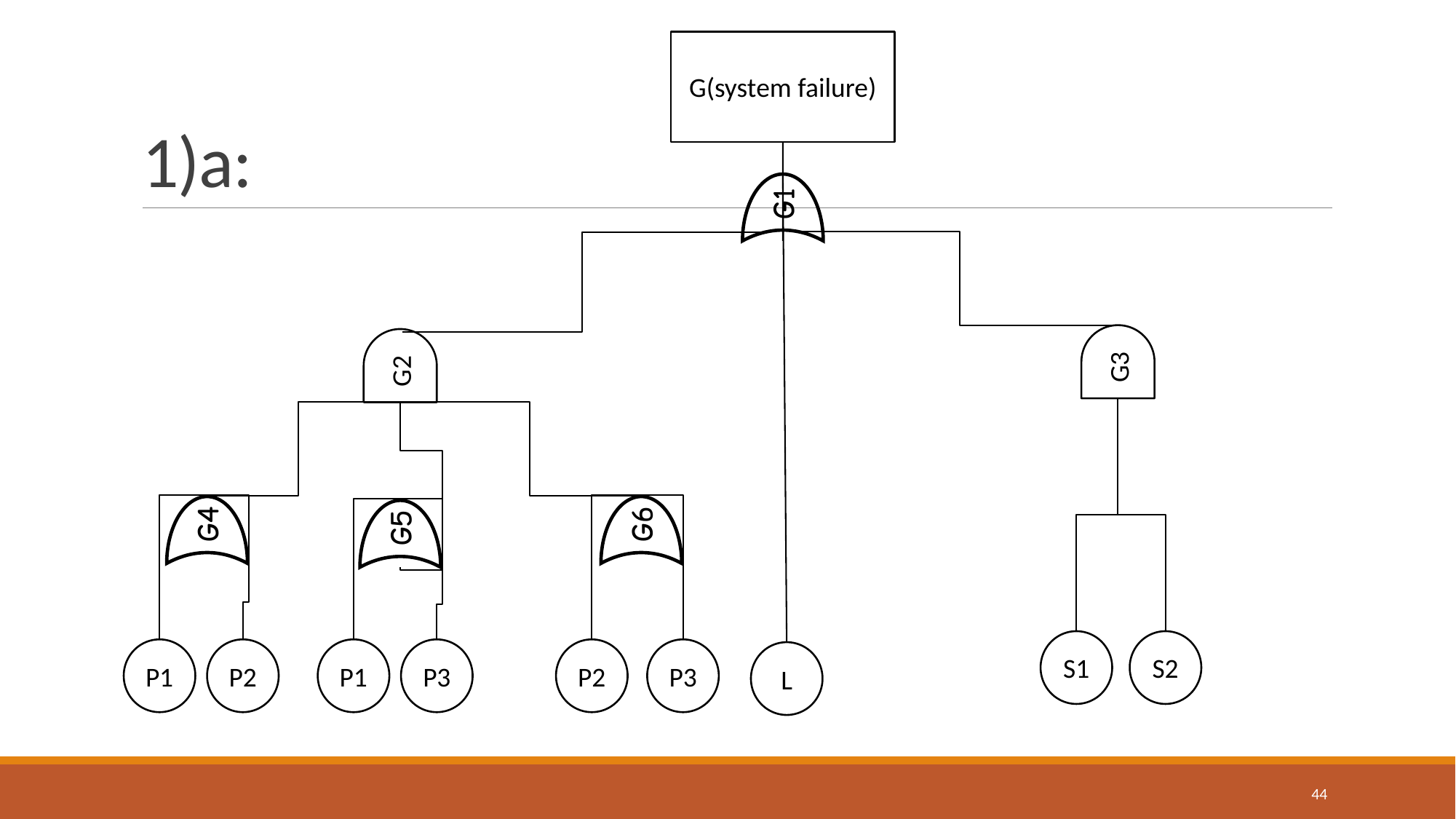

G(system failure)
# 1)a:
G1
G3
G2
G4
G6
G5
S1
S2
P1
P2
P1
P3
P2
P3
L
44